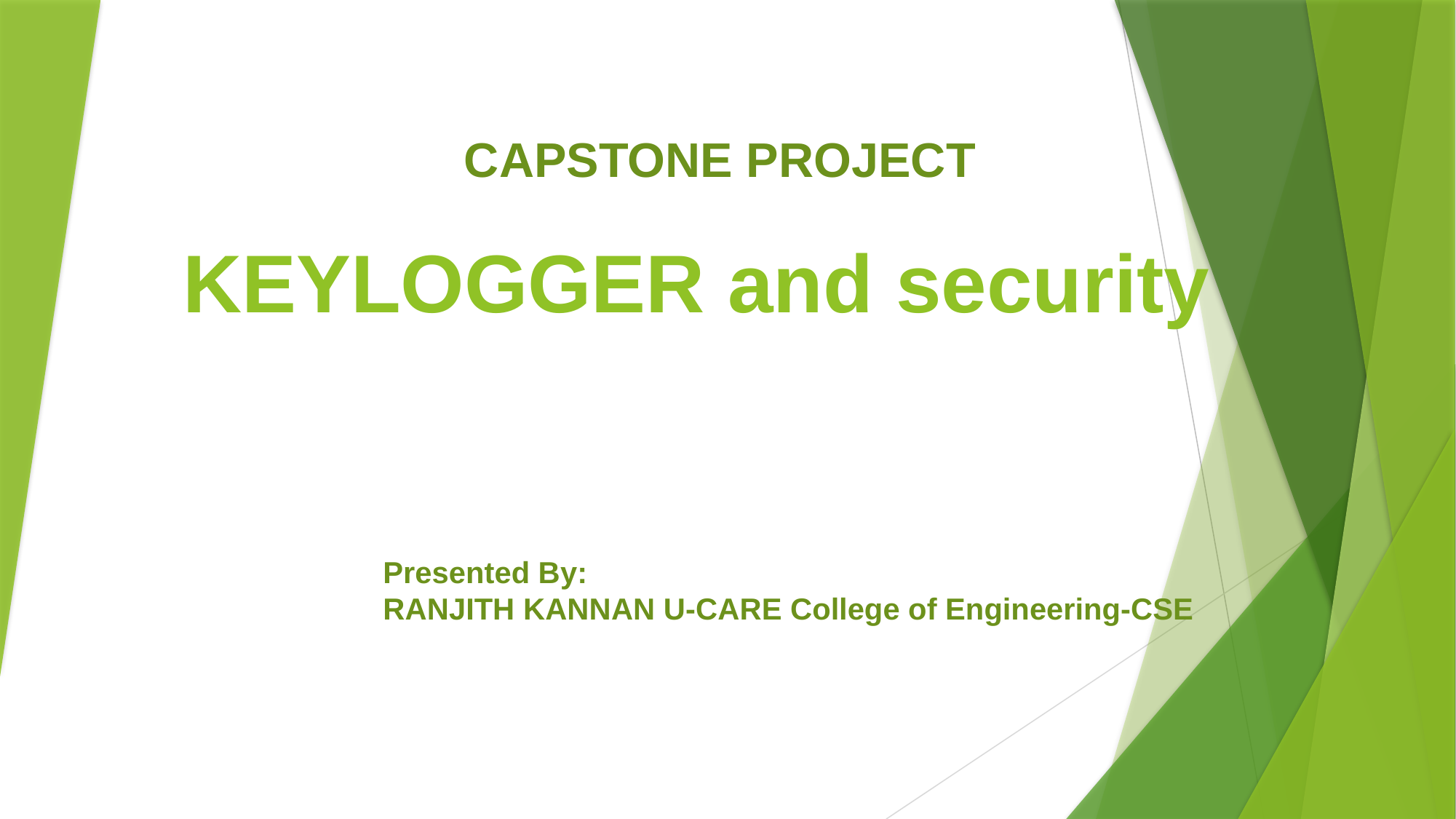

CAPSTONE PROJECT
# KEYLOGGER and security
Presented By:
RANJITH KANNAN U-CARE College of Engineering-CSE